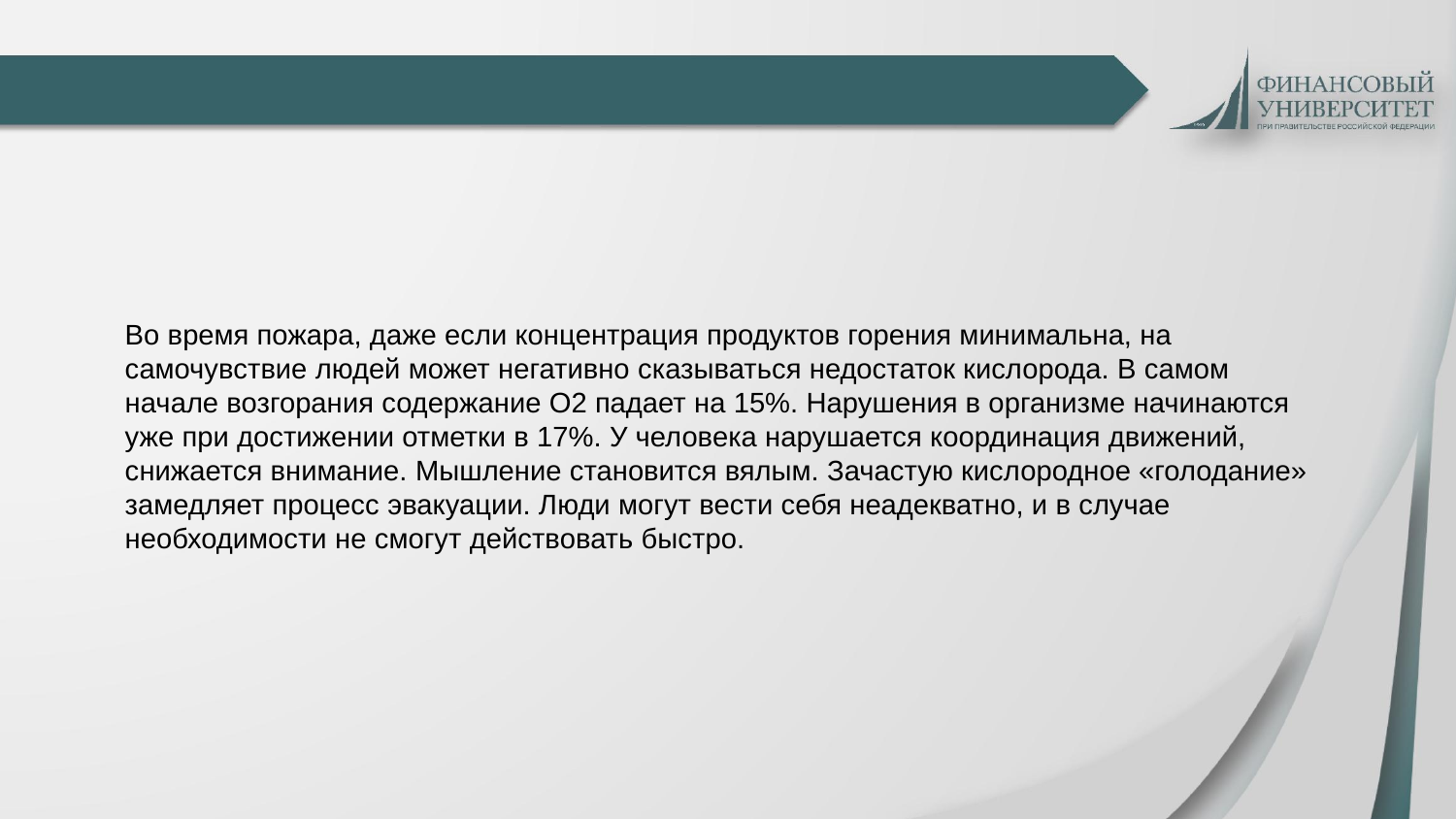

Во время пожара, даже если концентрация продуктов горения минимальна, на самочувствие людей может негативно сказываться недостаток кислорода. В самом начале возгорания содержание О2 падает на 15%. Нарушения в организме начинаются уже при достижении отметки в 17%. У человека нарушается координация движений, снижается внимание. Мышление становится вялым. Зачастую кислородное «голодание» замедляет процесс эвакуации. Люди могут вести себя неадекватно, и в случае необходимости не смогут действовать быстро.